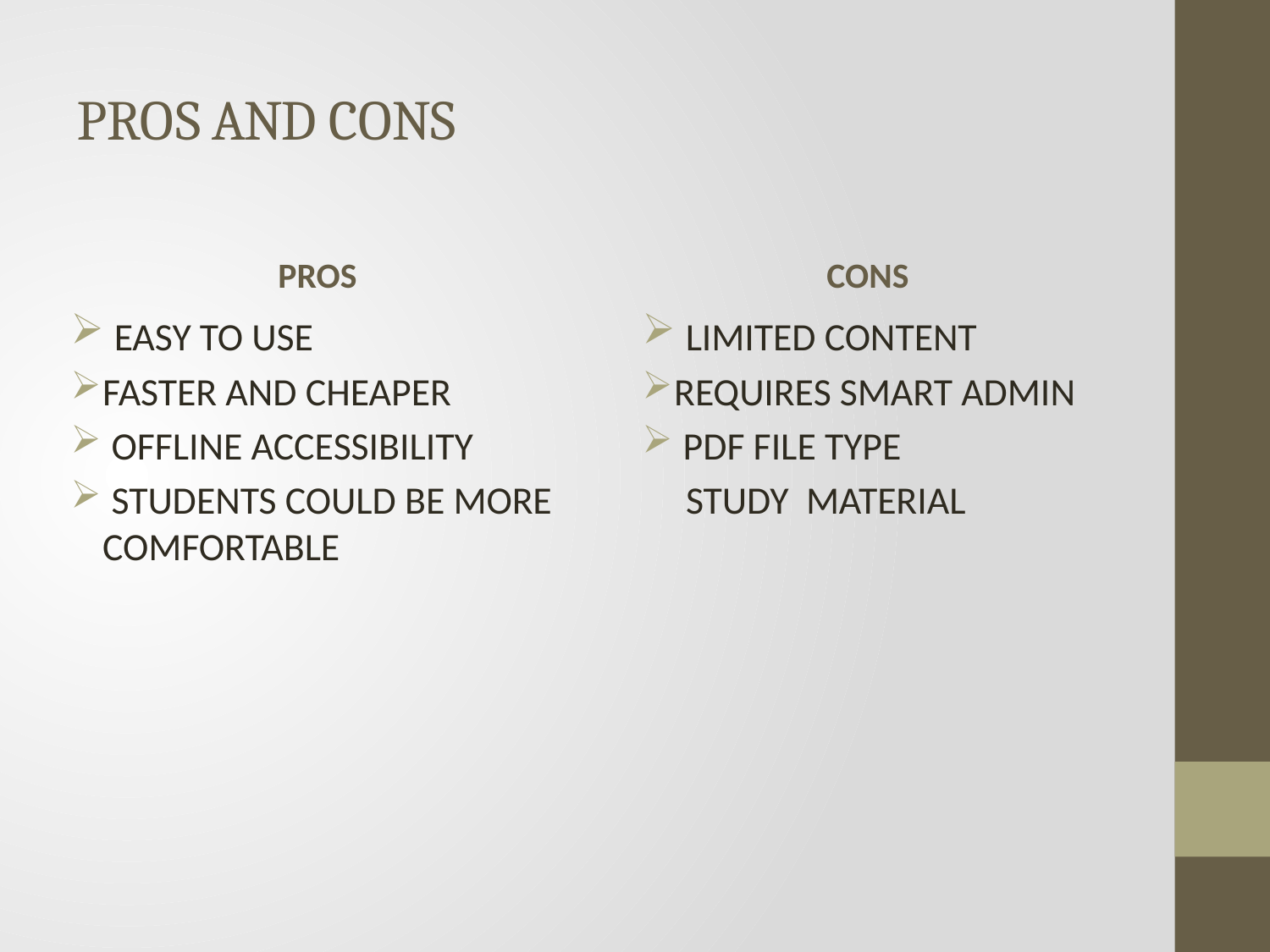

# PROS AND CONS
PROS
CONS
 EASY TO USE
FASTER AND CHEAPER
 OFFLINE ACCESSIBILITY
 STUDENTS COULD BE MORE COMFORTABLE

 LIMITED CONTENT
REQUIRES SMART ADMIN
 PDF FILE TYPE
     STUDY  MATERIAL